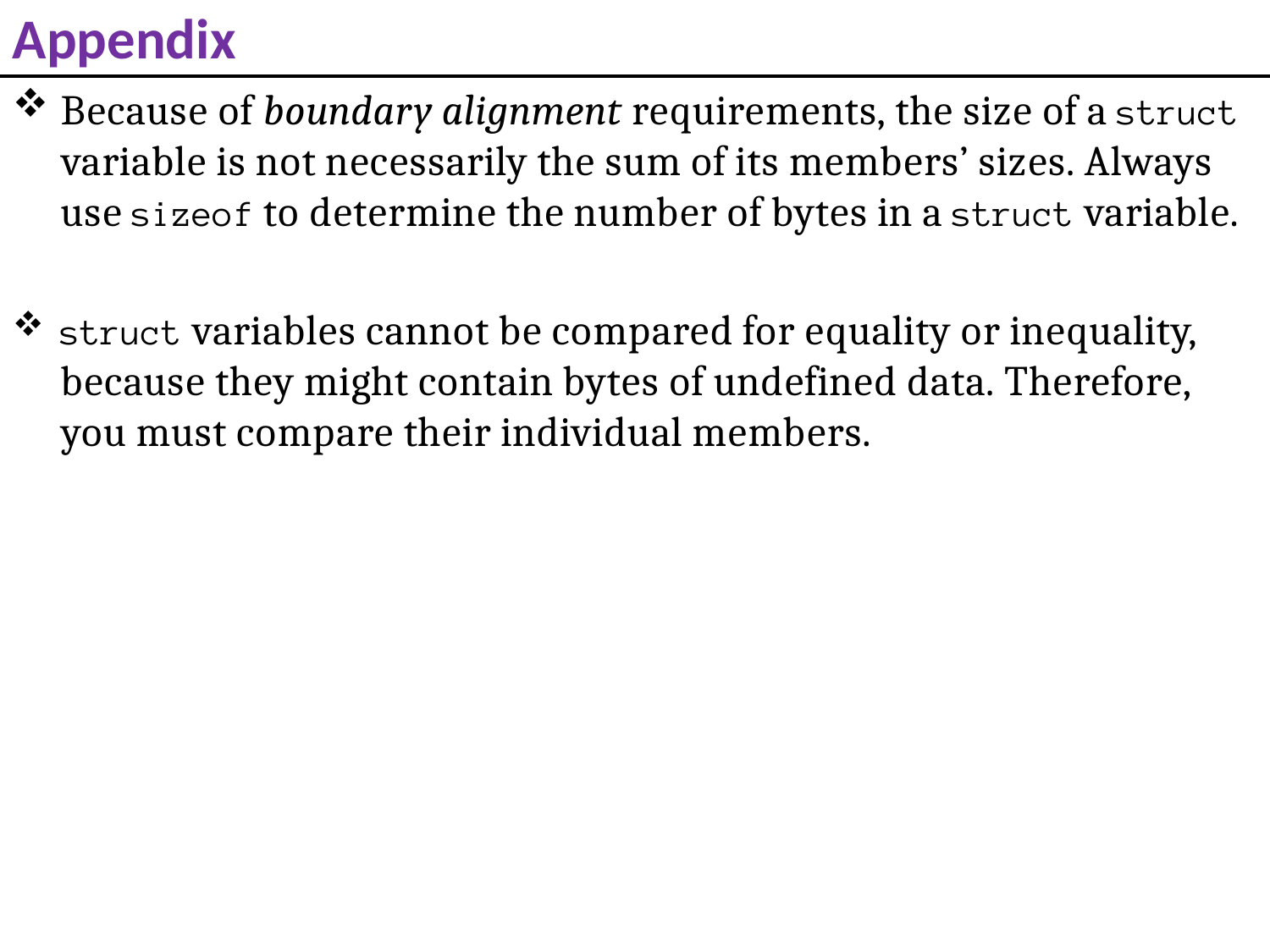

# Appendix
Because of boundary alignment requirements, the size of a struct variable is not necessarily the sum of its members’ sizes. Always use sizeof to determine the number of bytes in a struct variable.

struct variables cannot be compared for equality or inequality, because they might contain bytes of undefined data. Therefore, you must compare their individual members.